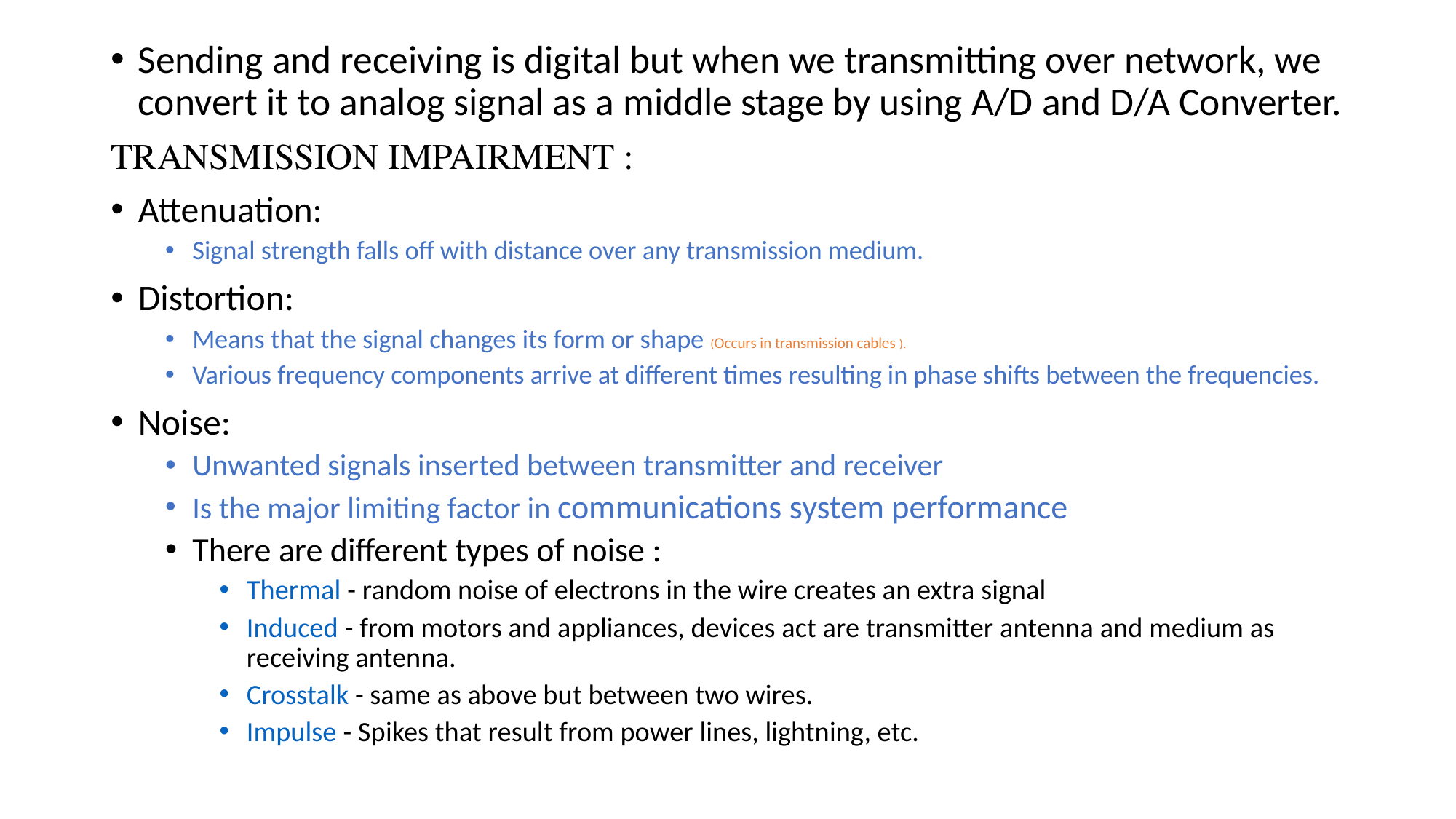

Sending and receiving is digital but when we transmitting over network, we convert it to analog signal as a middle stage by using A/D and D/A Converter.
TRANSMISSION IMPAIRMENT :
Attenuation:
Signal strength falls off with distance over any transmission medium.
Distortion:
Means that the signal changes its form or shape (Occurs in transmission cables ).
Various frequency components arrive at different times resulting in phase shifts between the frequencies.
Noise:
Unwanted signals inserted between transmitter and receiver
Is the major limiting factor in communications system performance
There are different types of noise :
Thermal - random noise of electrons in the wire creates an extra signal
Induced - from motors and appliances, devices act are transmitter antenna and medium as receiving antenna.
Crosstalk - same as above but between two wires.
Impulse - Spikes that result from power lines, lightning, etc.